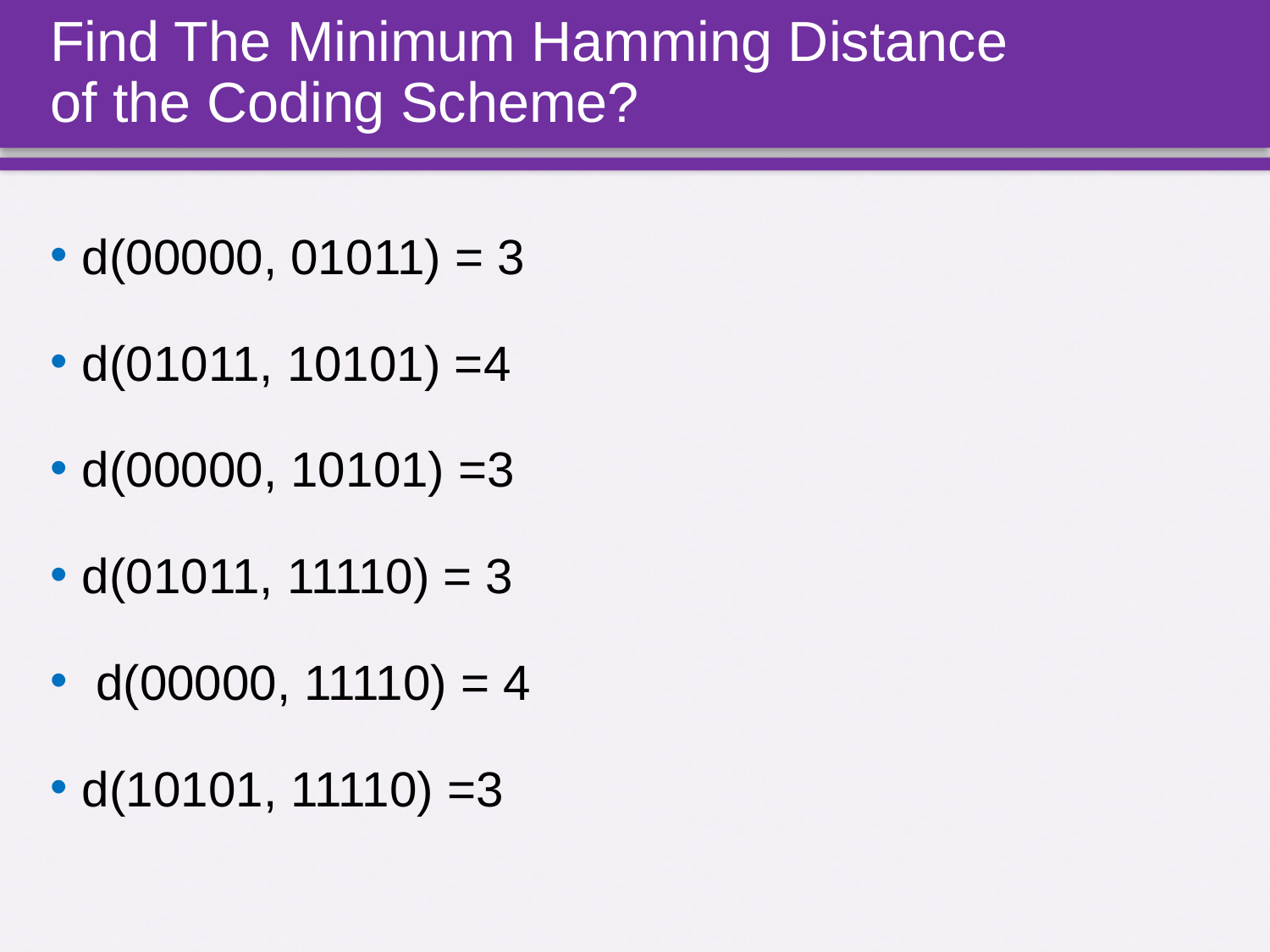

# Find The Minimum Hamming Distance of the Coding Scheme?
d(00000, 01011) = 3
d(01011, 10101) =4
d(00000, 10101) =3
d(01011, 11110) = 3
 d(00000, 11110) = 4
d(10101, 11110) =3